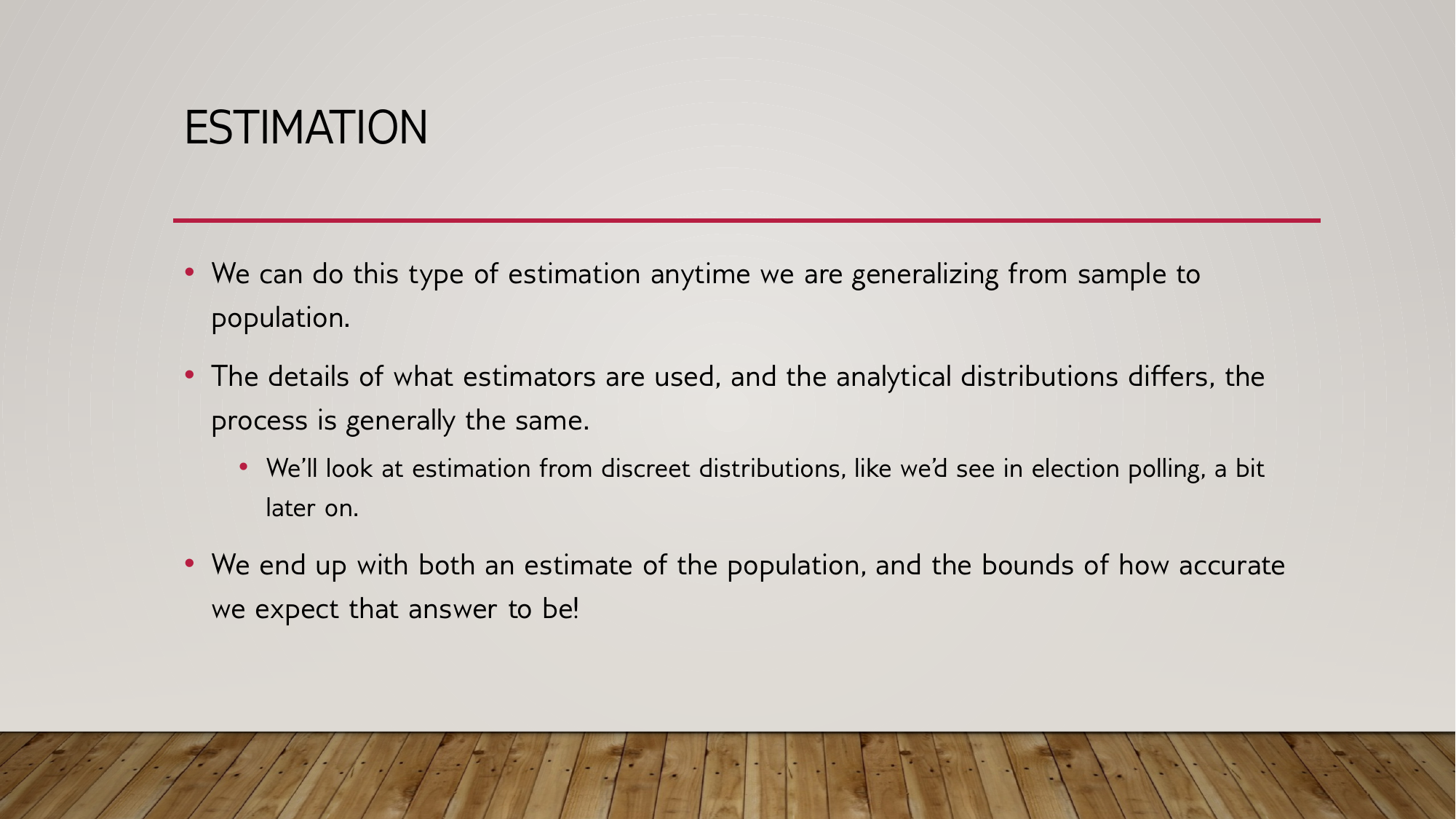

# Estimation
We can do this type of estimation anytime we are generalizing from sample to population.
The details of what estimators are used, and the analytical distributions differs, the process is generally the same.
We’ll look at estimation from discreet distributions, like we’d see in election polling, a bit later on.
We end up with both an estimate of the population, and the bounds of how accurate we expect that answer to be!